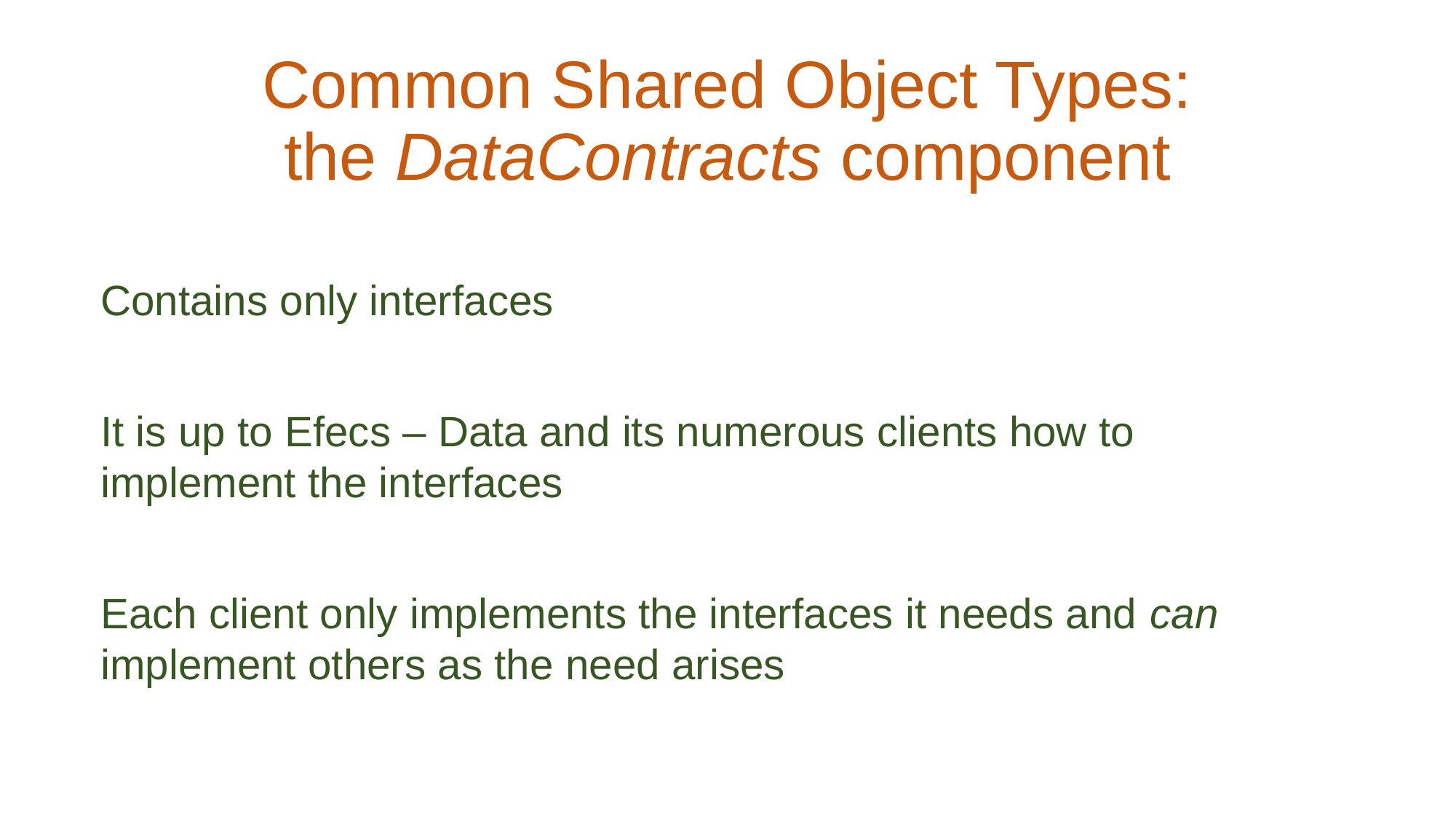

# Common Shared Object Types: the DataContracts component
Contains only interfaces
It is up to Efecs – Data and its numerous clients how to implement the interfaces
Each client only implements the interfaces it needs and can implement others as the need arises